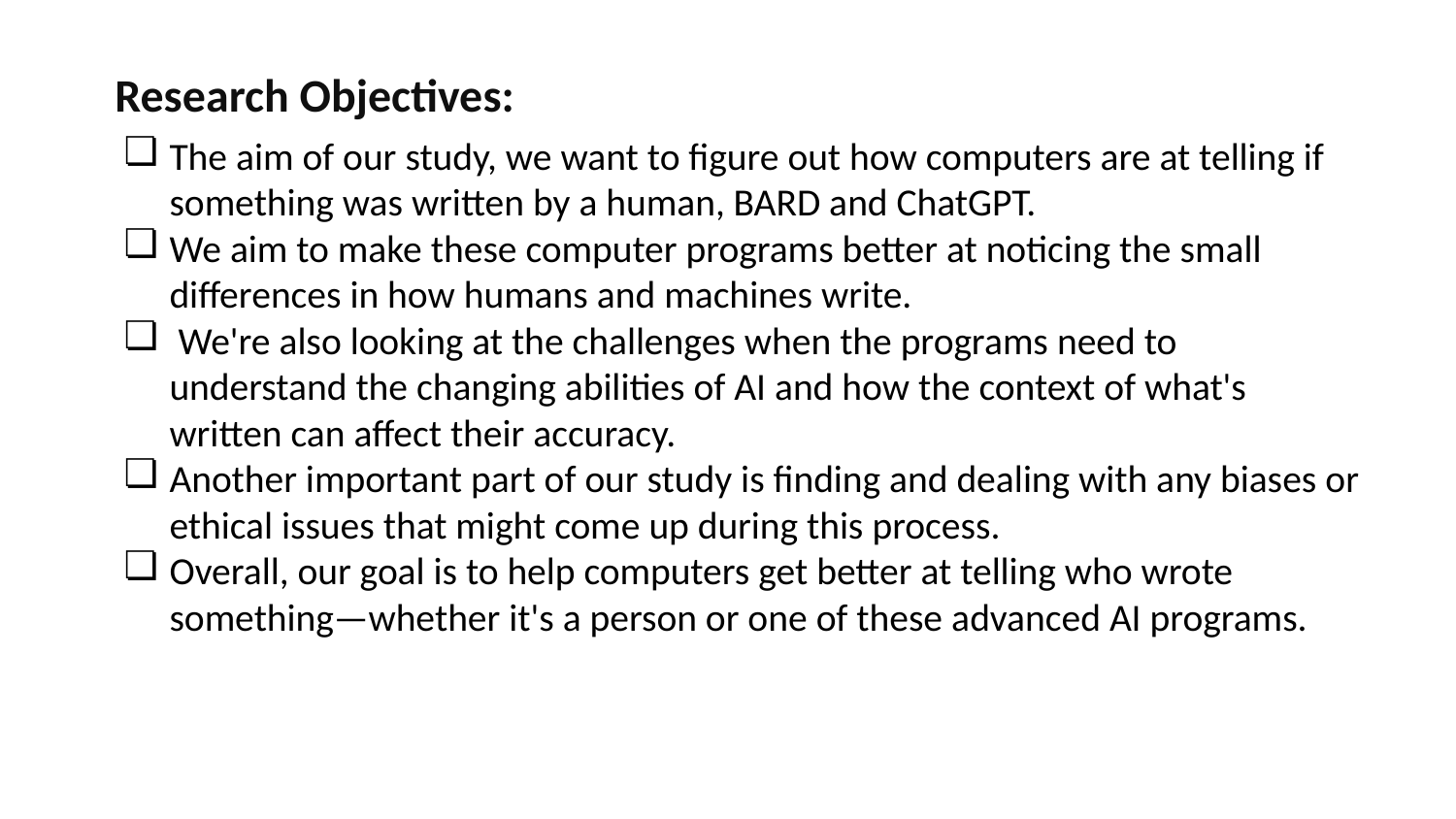

Research Objectives:
The aim of our study, we want to figure out how computers are at telling if something was written by a human, BARD and ChatGPT.
We aim to make these computer programs better at noticing the small differences in how humans and machines write.
 We're also looking at the challenges when the programs need to understand the changing abilities of AI and how the context of what's written can affect their accuracy.
Another important part of our study is finding and dealing with any biases or ethical issues that might come up during this process.
Overall, our goal is to help computers get better at telling who wrote something—whether it's a person or one of these advanced AI programs.